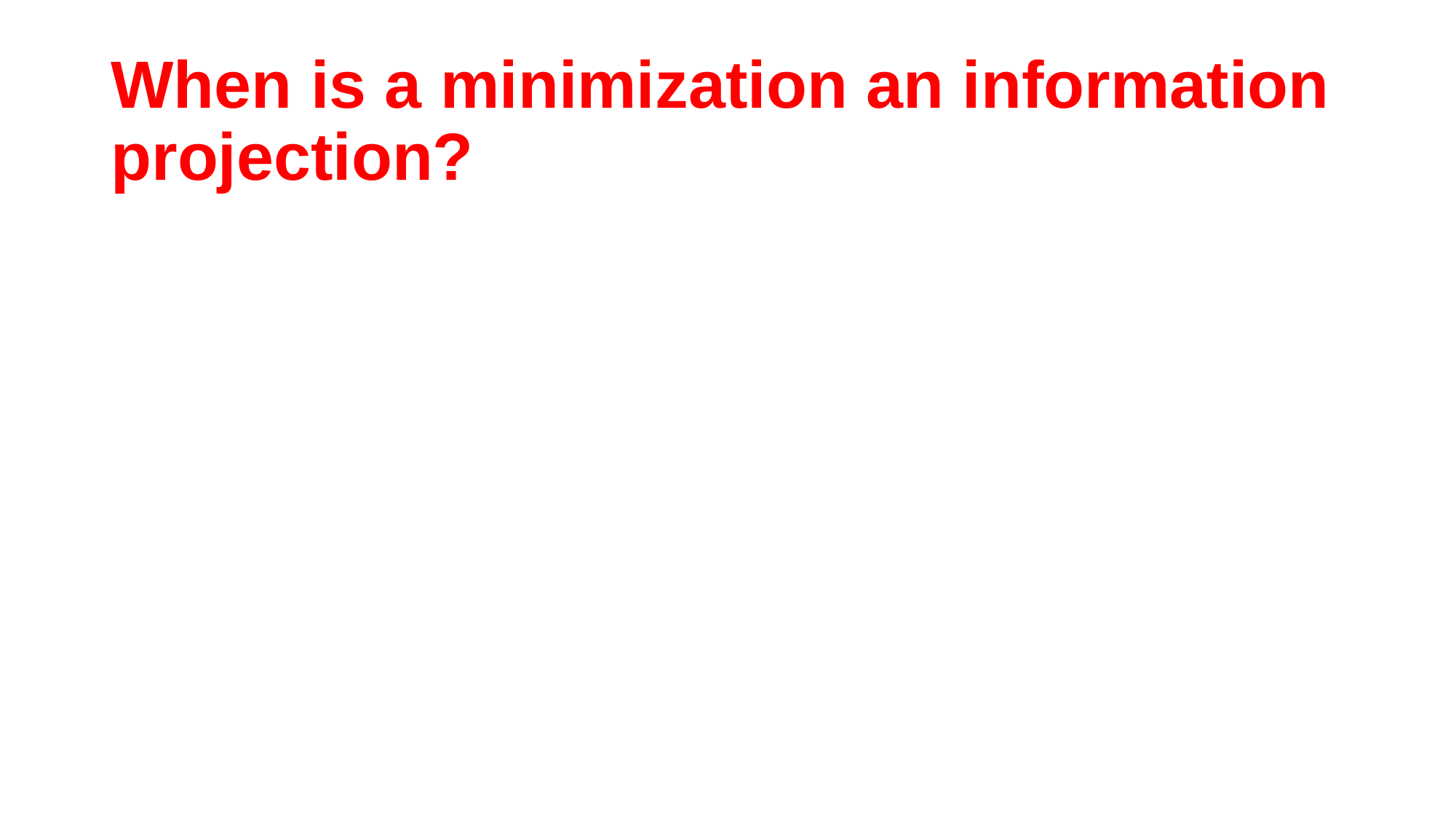

# When is a minimization an information projection?